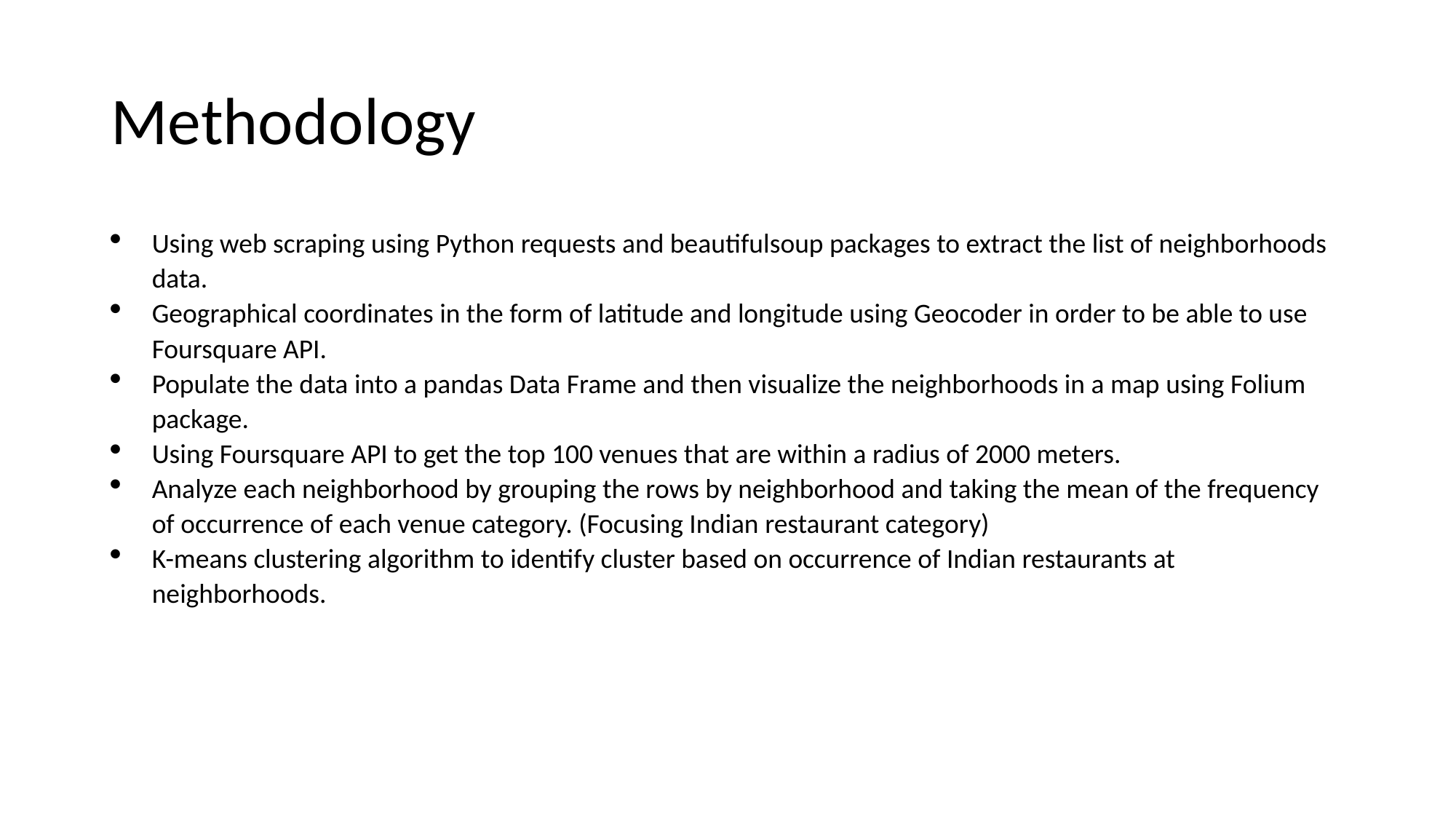

# Methodology
Using web scraping using Python requests and beautifulsoup packages to extract the list of neighborhoods data.
Geographical coordinates in the form of latitude and longitude using Geocoder in order to be able to use Foursquare API.
Populate the data into a pandas Data Frame and then visualize the neighborhoods in a map using Folium package.
Using Foursquare API to get the top 100 venues that are within a radius of 2000 meters.
Analyze each neighborhood by grouping the rows by neighborhood and taking the mean of the frequency of occurrence of each venue category. (Focusing Indian restaurant category)
K-means clustering algorithm to identify cluster based on occurrence of Indian restaurants at neighborhoods.